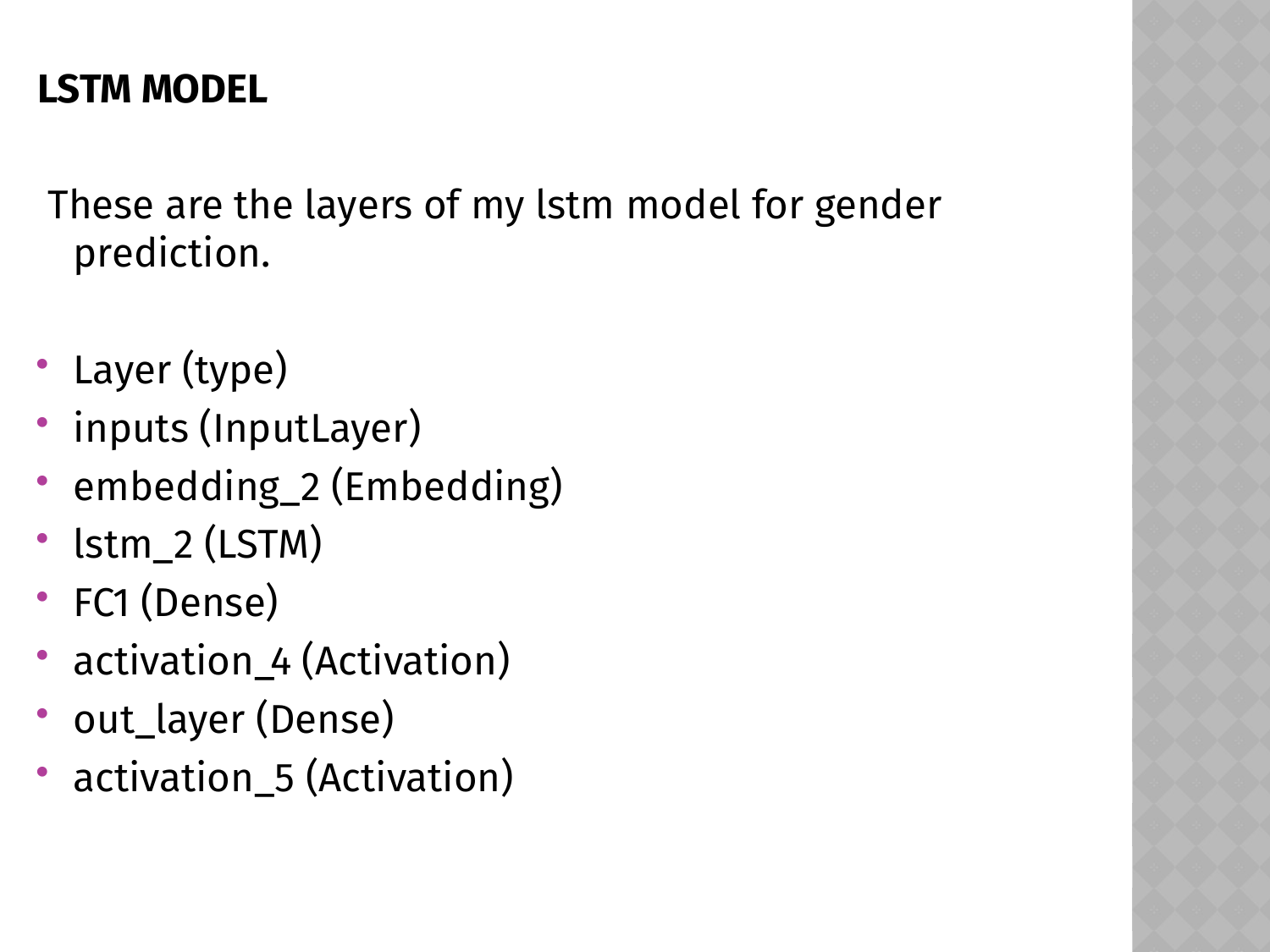

LSTM MODEL

 These are the layers of my lstm model for gender prediction.

Layer (type)
inputs (InputLayer)
embedding_2 (Embedding)
lstm_2 (LSTM)
FC1 (Dense)
activation_4 (Activation)
out_layer (Dense)
activation_5 (Activation)